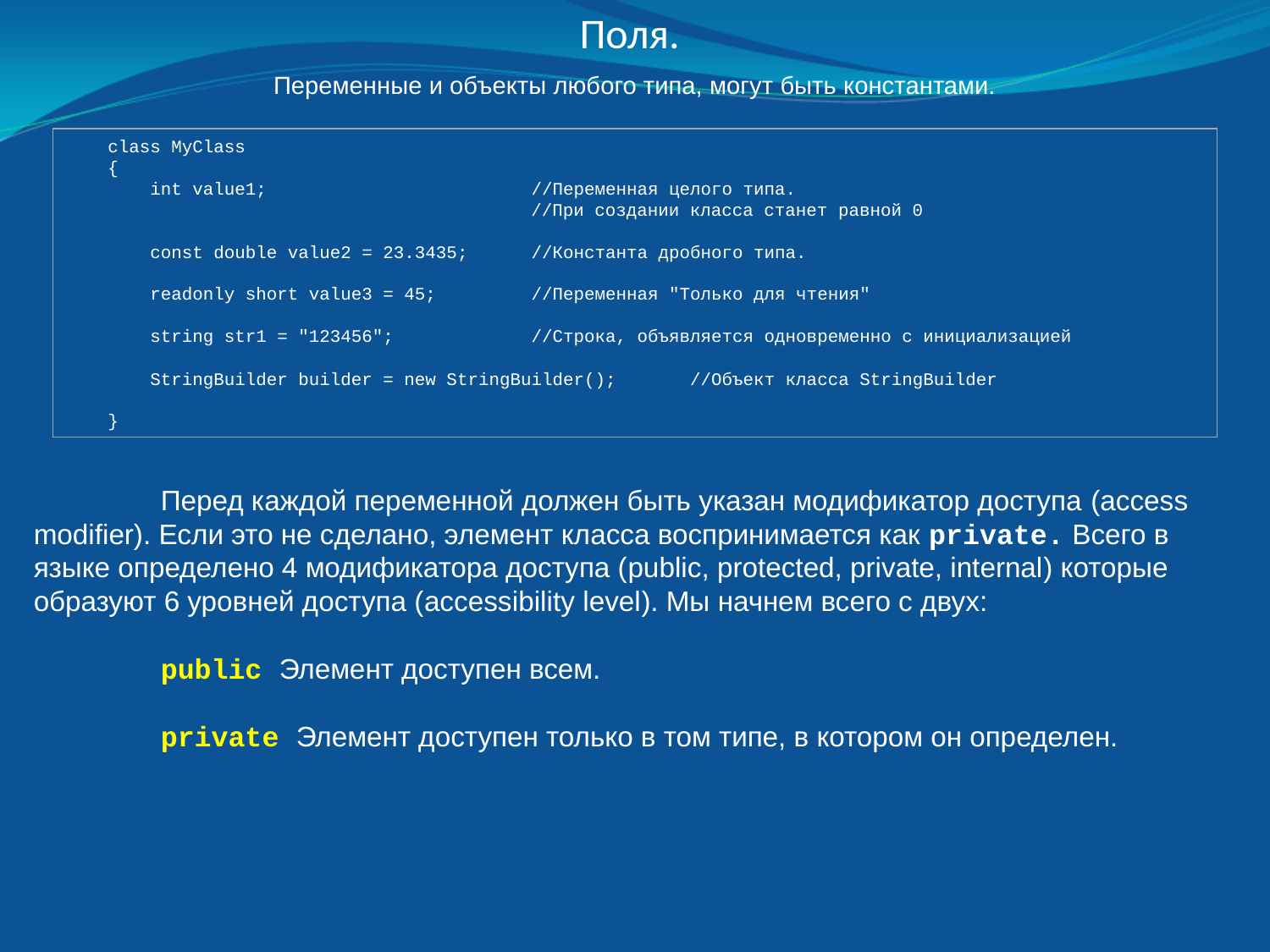

Поля.
Переменные и объекты любого типа, могут быть константами.
    class MyClass
    {
        int value1;                         //Переменная целого типа.
                                            //При создании класса станет равной 0

        const double value2 = 23.3435;      //Константа дробного типа.

        readonly short value3 = 45;         //Переменная "Только для чтения"

        string str1 = "123456";             //Строка, объявляется одновременно с инициализацией

        StringBuilder builder = new StringBuilder();       //Объект класса StringBuilder

    }
	Перед каждой переменной должен быть указан модификатор доступа (access modifier). Если это не сделано, элемент класса воспринимается как private. Всего в языке определено 4 модификатора доступа (public, protected, private, internal) которые образуют 6 уровней доступа (accessibility level). Мы начнем всего с двух:

	public Элемент доступен всем.

	private Элемент доступен только в том типе, в котором он определен.